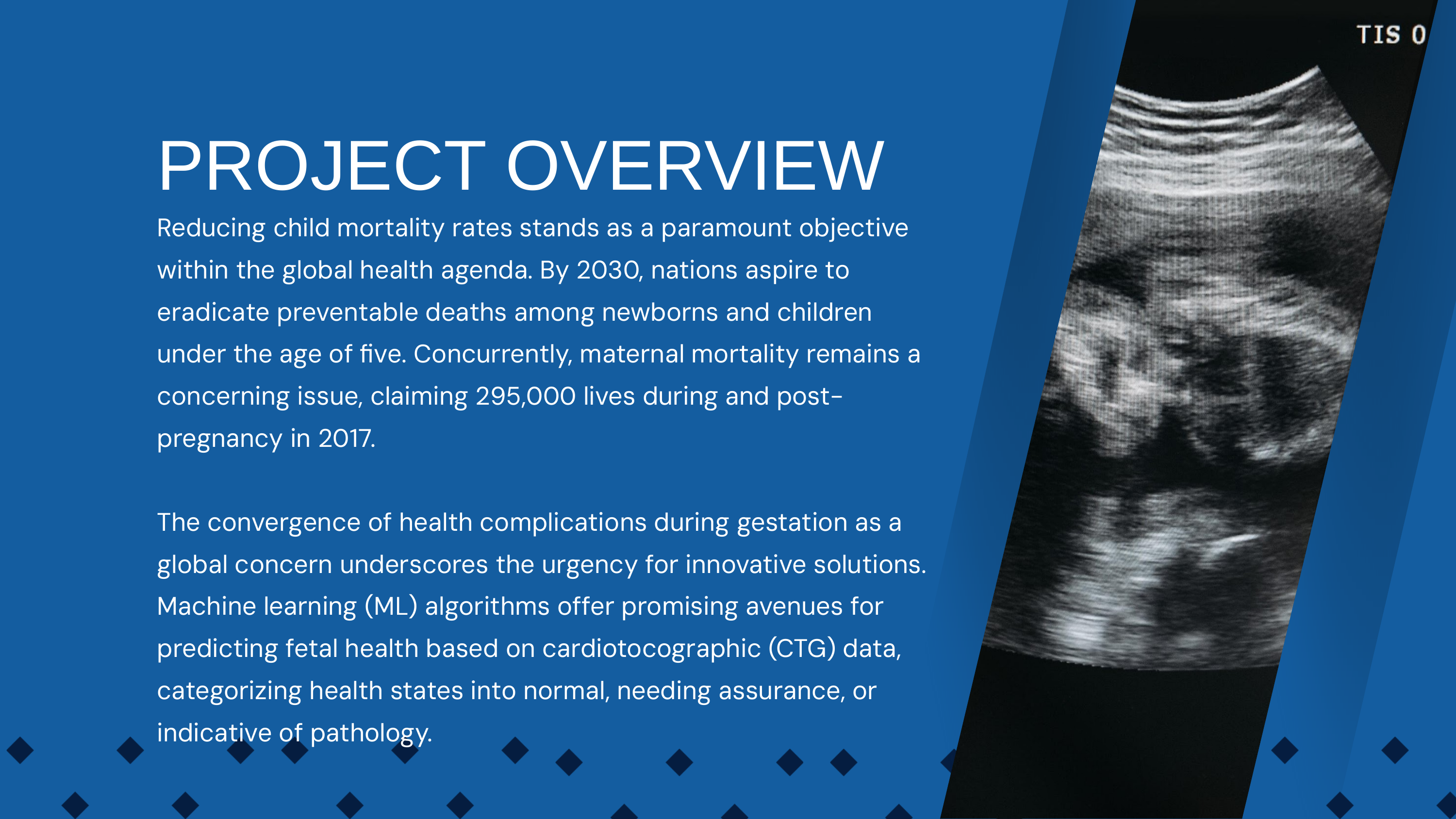

PROJECT OVERVIEW
Reducing child mortality rates stands as a paramount objective within the global health agenda. By 2030, nations aspire to eradicate preventable deaths among newborns and children under the age of five. Concurrently, maternal mortality remains a concerning issue, claiming 295,000 lives during and post-pregnancy in 2017.

The convergence of health complications during gestation as a global concern underscores the urgency for innovative solutions. Machine learning (ML) algorithms offer promising avenues for predicting fetal health based on cardiotocographic (CTG) data, categorizing health states into normal, needing assurance, or indicative of pathology.